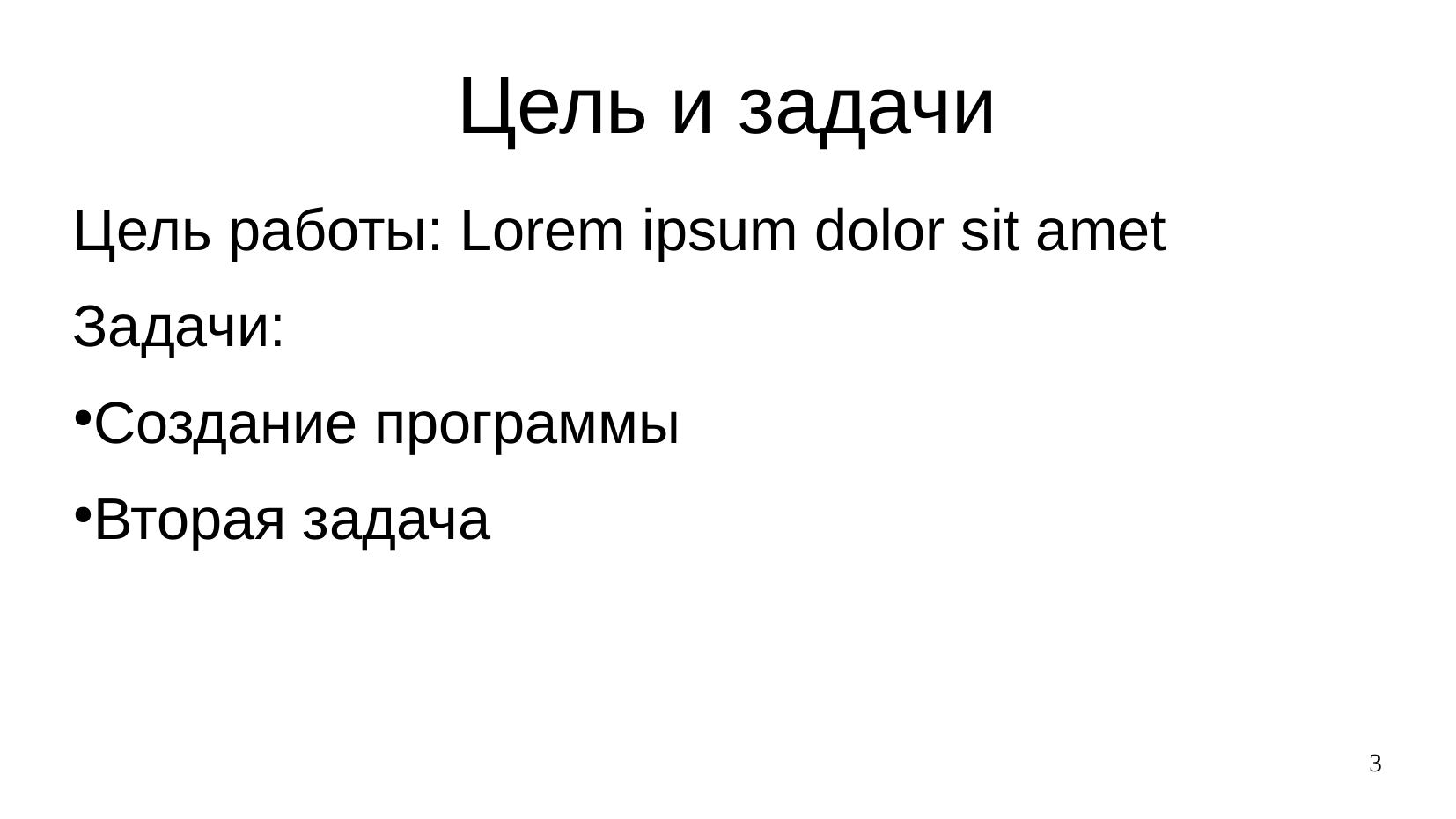

Цель и задачи
Цель работы: Lorem ipsum dolor sit amet
Задачи:
Создание программы
Вторая задача
3